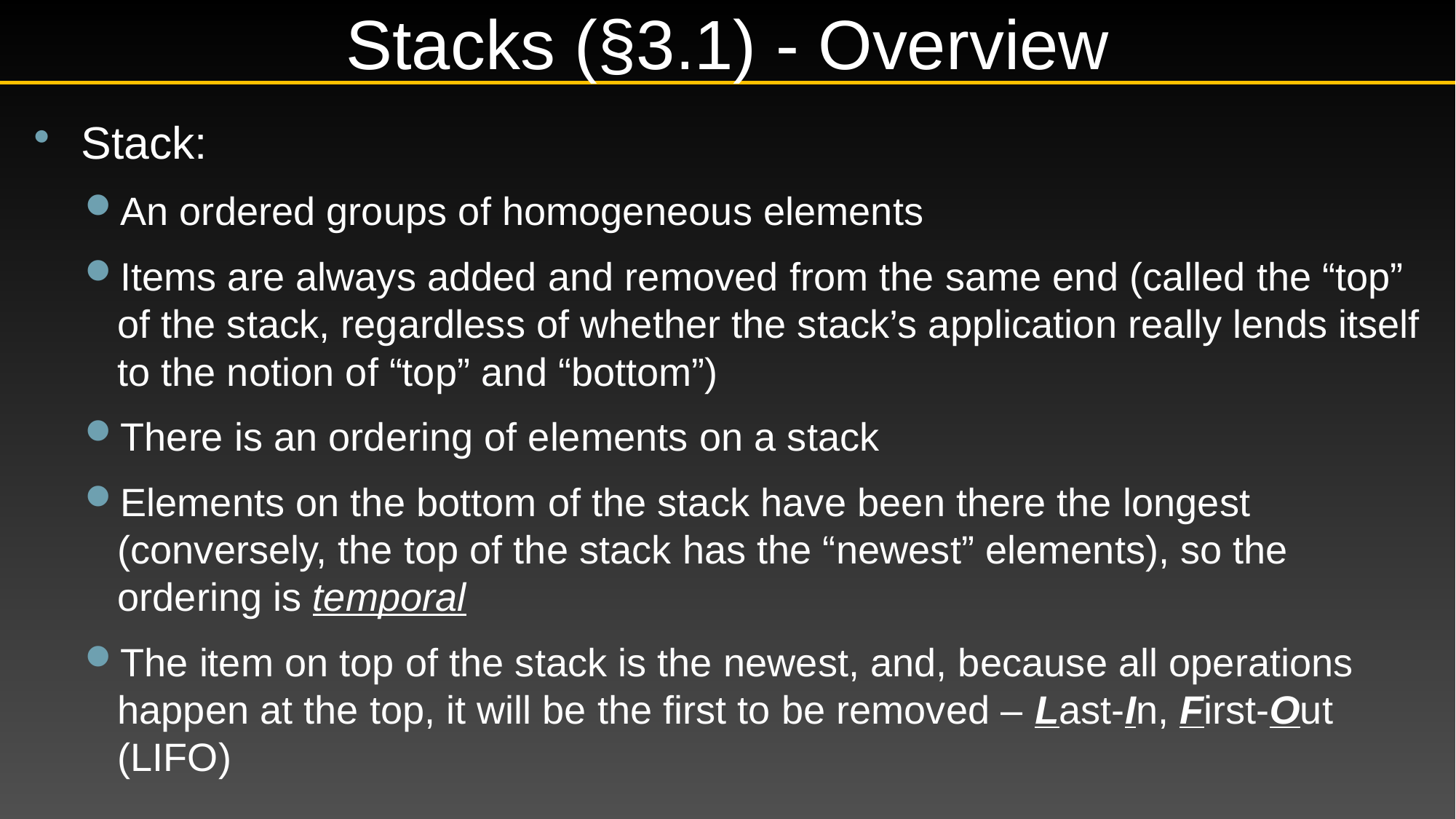

# Stacks (§3.1) - Overview
Stack:
An ordered groups of homogeneous elements
Items are always added and removed from the same end (called the “top” of the stack, regardless of whether the stack’s application really lends itself to the notion of “top” and “bottom”)
There is an ordering of elements on a stack
Elements on the bottom of the stack have been there the longest (conversely, the top of the stack has the “newest” elements), so the ordering is temporal
The item on top of the stack is the newest, and, because all operations happen at the top, it will be the first to be removed – Last-In, First-Out (LIFO)